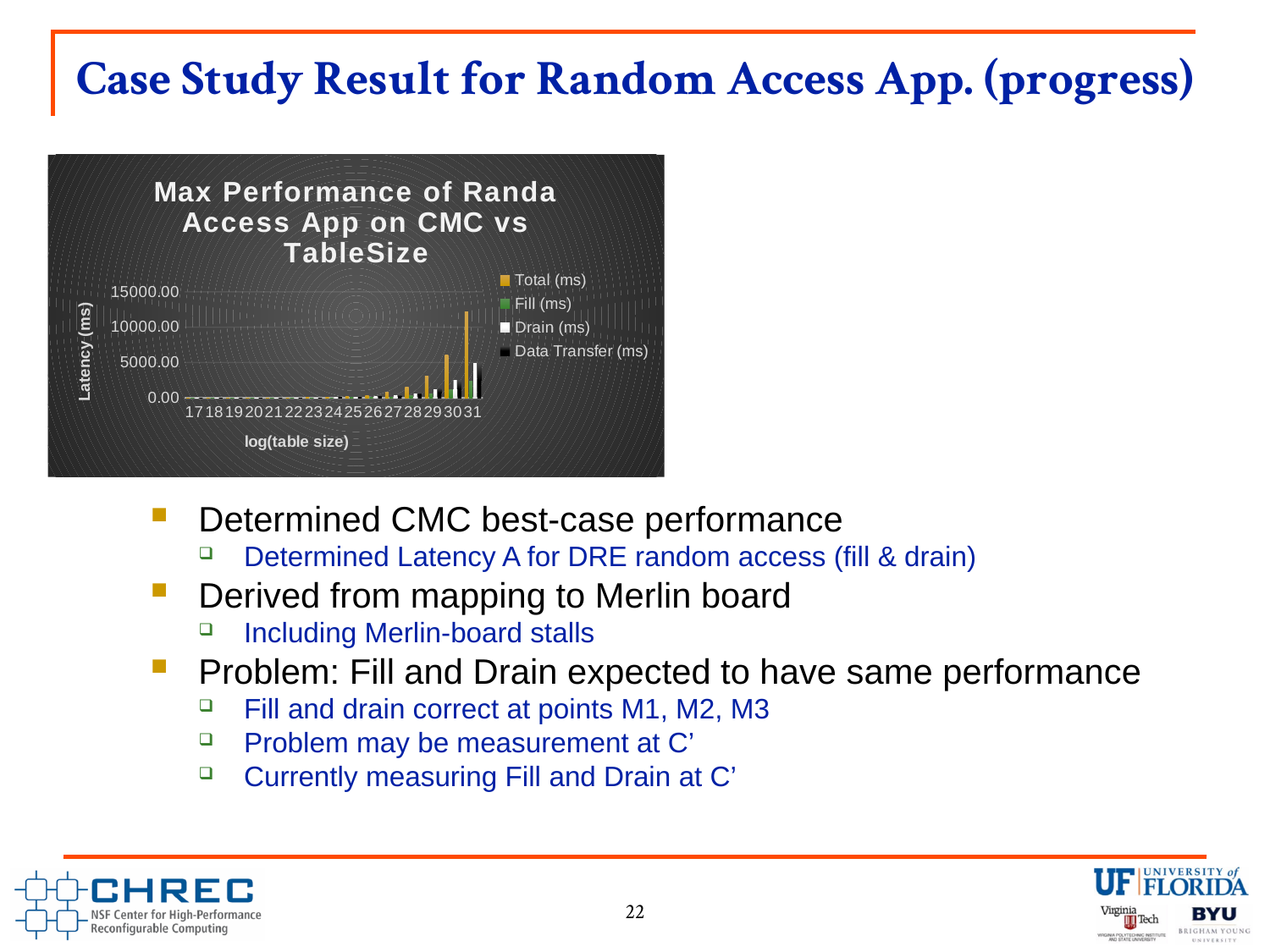

### Chart: Max Performance of Randa Access App on CMC vs TableSize

| Category |  |  |  |  |
|---|---|---|---|---|
| 17 | 0.7429456257584433 | 0.1438924076934993 | 0.297515581346194 | 0.30153763671875 |
| 18 | 1.4837602874450302 | 0.28462385131514234 | 0.596061162692388 | 0.6030752734375 |
| 19 | 2.9638866766864678 | 0.566020804426692 | 1.1917153253847759 | 1.206150546875 |
| 20 | 5.921969251576528 | 1.1279985070569767 | 2.3816696507695516 | 2.41230109375 |
| 21 | 11.850165557045273 | 2.262895068006169 | 4.762668301539104 | 4.8246021875 |
| 22 | 23.673452748821084 | 4.502659770742877 | 9.521588603078207 | 9.649204375 |
| 23 | 47.34908479105534 | 9.005164834898927 | 19.045511206156412 | 19.29840875 |
| 24 | 94.75966653420649 | 18.010532621893663 | 38.15231641231283 | 38.5968175 |
| 25 | 189.6191375953591 | 36.06450377073343 | 76.36099882462565 | 77.193635 |
| 26 | 378.82725837634695 | 71.98187672709561 | 152.45811164925132 | 154.38727 |
| 27 | 757.6678190041908 | 143.94278370568824 | 304.95049529850263 | 308.77454 |
| 28 | 1515.5200738886213 | 288.01537629161595 | 609.9556175970052 | 617.54908 |
| 29 | 3030.833816639518 | 575.8178304455074 | 1219.9178261940106 | 1235.09816 |
| 30 | 6061.693736500592 | 1151.8563441125718 | 2439.641072388021 | 2470.19632 |
| 31 | 12134.311610671844 | 2307.2027438958016 | 4886.716226776042 | 4940.39264 |
# Case Study Result for Random Access App. (progress)

### Chart: Max Performance of Randa Access App on CMC vs TableSize

| Category |  |  |  |  |
|---|---|---|---|---|
| 17 | 0.7429456257584433 | 0.1438924076934993 | 0.297515581346194 | 0.30153763671875 |
| 18 | 1.4837602874450302 | 0.28462385131514234 | 0.596061162692388 | 0.6030752734375 |
| 19 | 2.9638866766864678 | 0.566020804426692 | 1.1917153253847759 | 1.206150546875 |
| 20 | 5.921969251576528 | 1.1279985070569767 | 2.3816696507695516 | 2.41230109375 |
| 21 | 11.850165557045273 | 2.262895068006169 | 4.762668301539104 | 4.8246021875 |
| 22 | 23.673452748821084 | 4.502659770742877 | 9.521588603078207 | 9.649204375 |
| 23 | 47.34908479105534 | 9.005164834898927 | 19.045511206156412 | 19.29840875 |
| 24 | 94.75966653420649 | 18.010532621893663 | 38.15231641231283 | 38.5968175 |
| 25 | 189.6191375953591 | 36.06450377073343 | 76.36099882462565 | 77.193635 |
| 26 | 378.82725837634695 | 71.98187672709561 | 152.45811164925132 | 154.38727 |
| 27 | 757.6678190041908 | 143.94278370568824 | 304.95049529850263 | 308.77454 |
| 28 | 1515.5200738886213 | 288.01537629161595 | 609.9556175970052 | 617.54908 |
| 29 | 3030.833816639518 | 575.8178304455074 | 1219.9178261940106 | 1235.09816 |
| 30 | 6061.693736500592 | 1151.8563441125718 | 2439.641072388021 | 2470.19632 |
| 31 | 12134.311610671844 | 2307.2027438958016 | 4886.716226776042 | 4940.39264 |
Determined CMC best-case performance
Determined Latency A for DRE random access (fill & drain)
Derived from mapping to Merlin board
Including Merlin-board stalls
Problem: Fill and Drain expected to have same performance
Fill and drain correct at points M1, M2, M3
Problem may be measurement at C’
Currently measuring Fill and Drain at C’
22